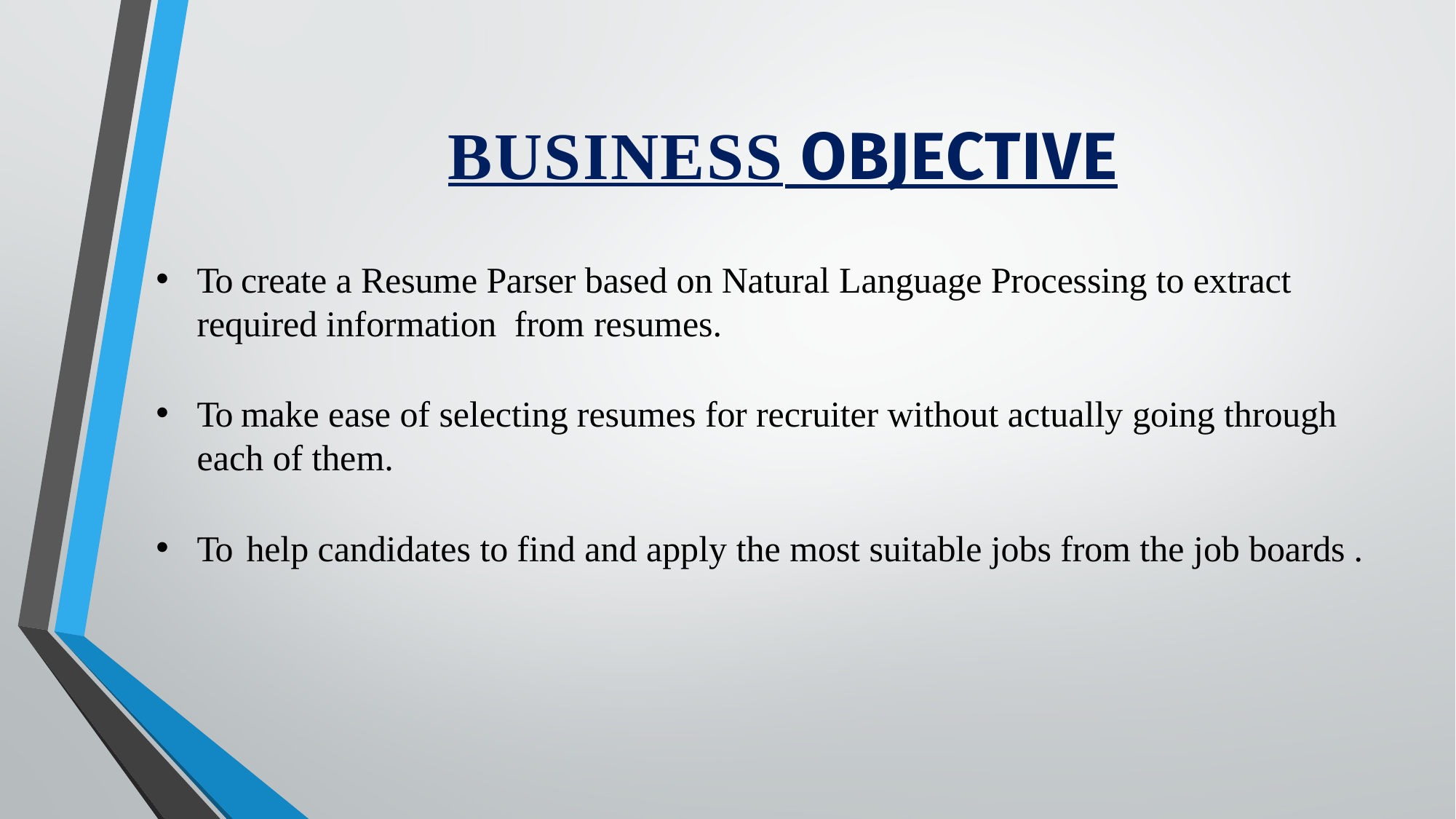

# BUSINESS OBJECTIVE
To create a Resume Parser based on Natural Language Processing to extract required information  from resumes.

To make ease of selecting resumes for recruiter without actually going through each of them.

To help candidates to find and apply the most suitable jobs from the job boards .